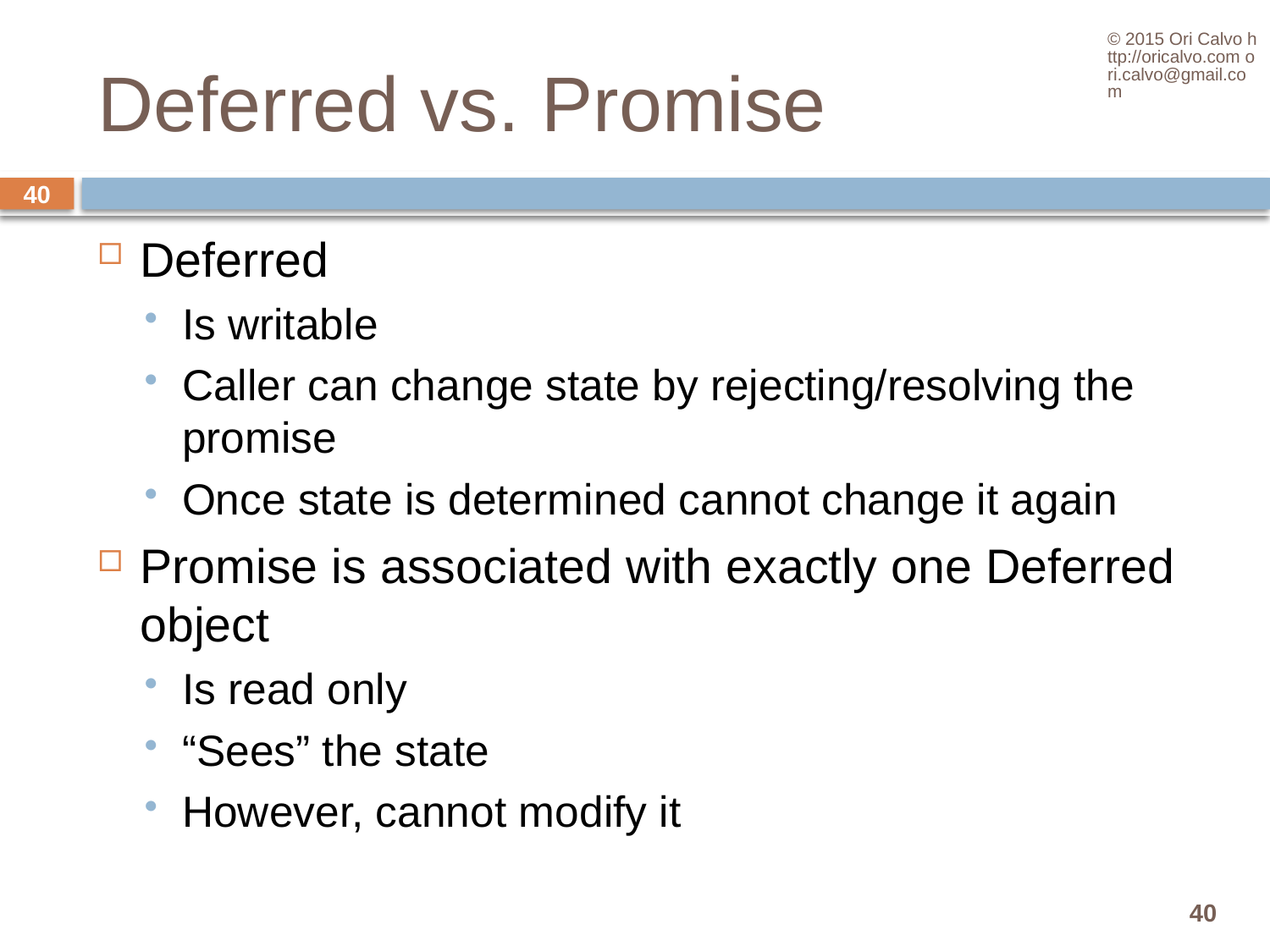

© 2015 Ori Calvo http://oricalvo.com ori.calvo@gmail.com
# Deferred vs. Promise
40
Deferred
Is writable
Caller can change state by rejecting/resolving the promise
Once state is determined cannot change it again
Promise is associated with exactly one Deferred object
Is read only
“Sees” the state
However, cannot modify it